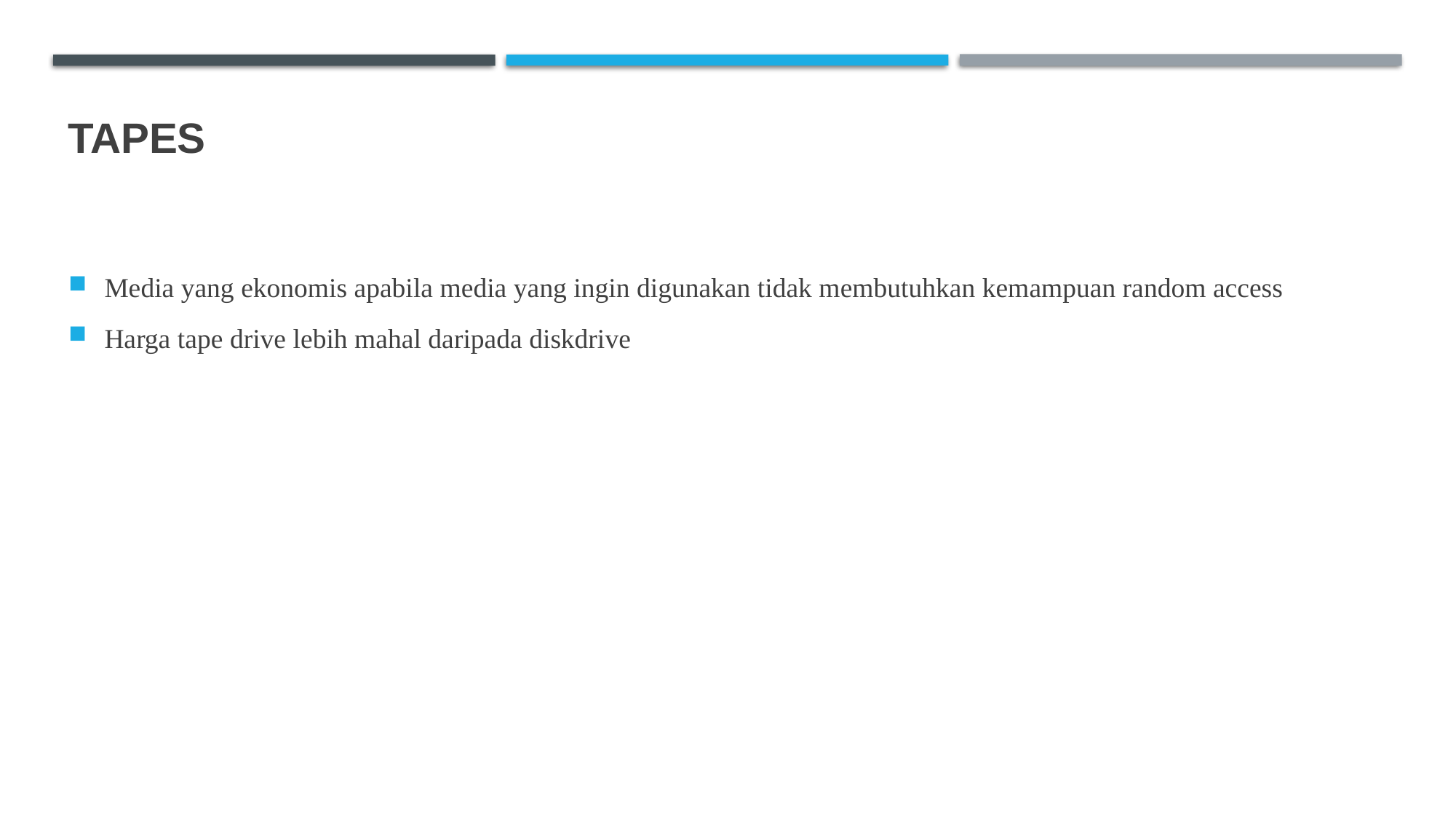

tapes
Media yang ekonomis apabila media yang ingin digunakan tidak membutuhkan kemampuan random access
Harga tape drive lebih mahal daripada diskdrive